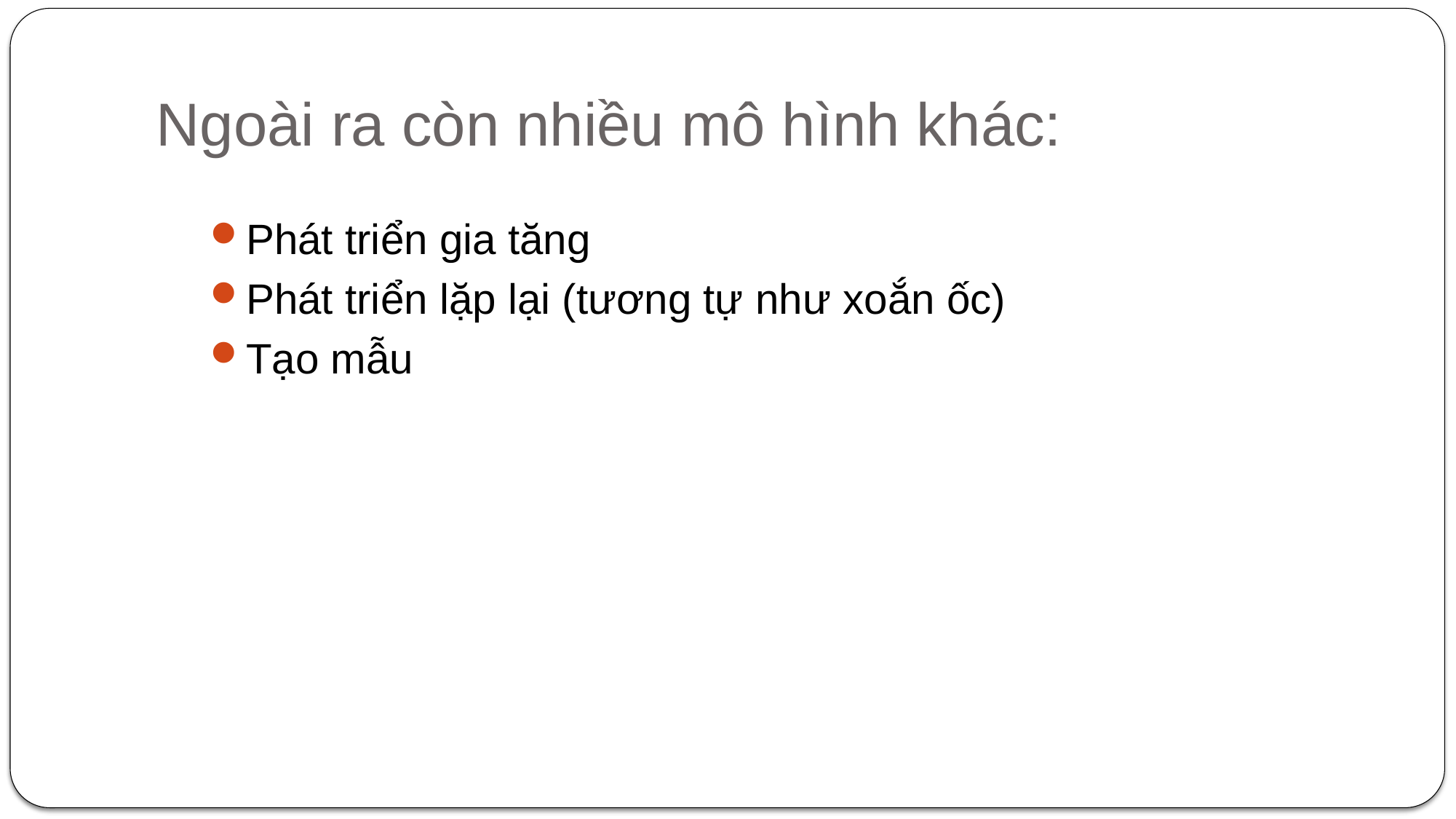

# Ngoài ra còn nhiều mô hình khác:
Phát triển gia tăng
Phát triển lặp lại (tương tự như xoắn ốc)
Tạo mẫu